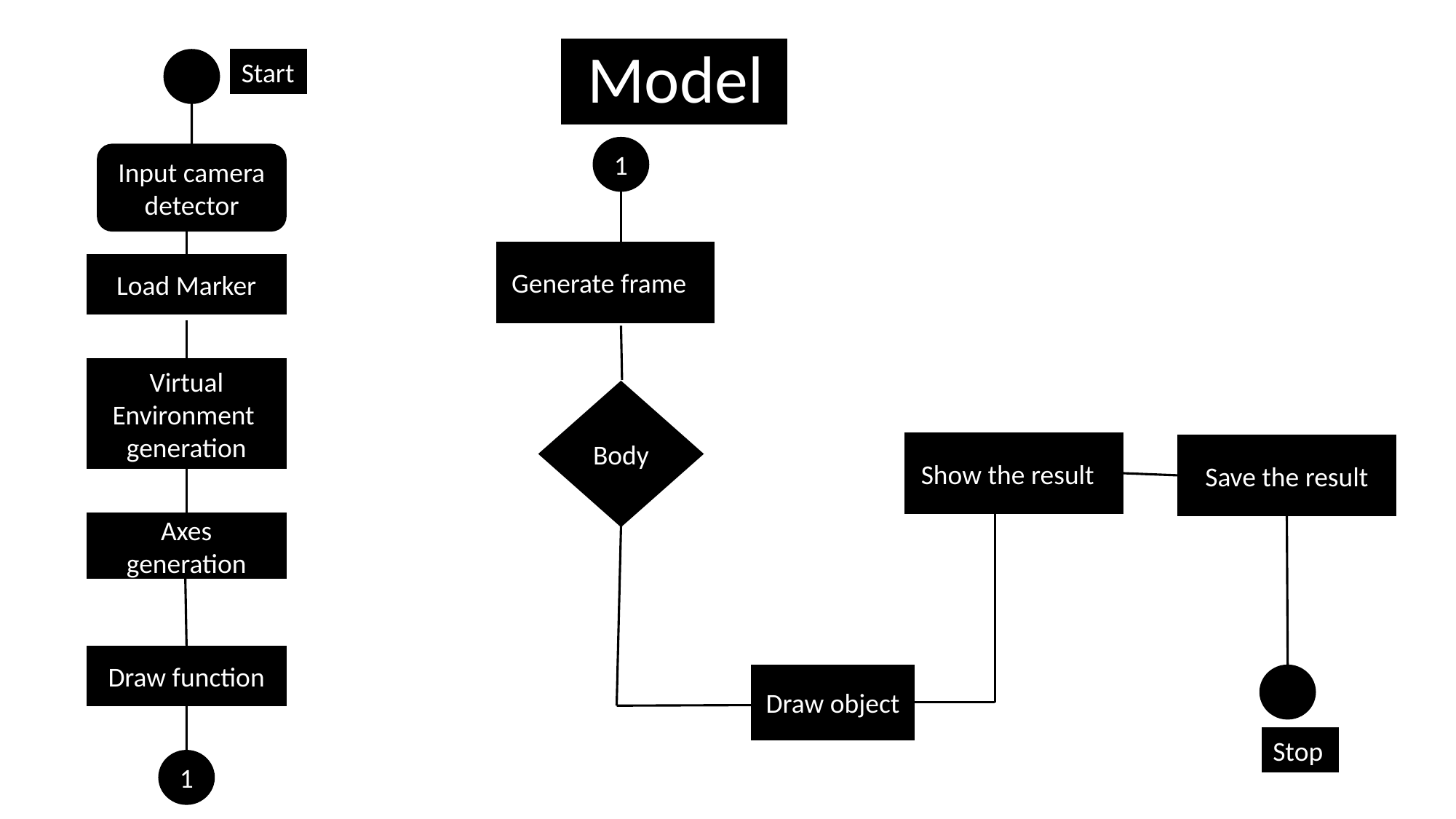

# Model

Start
1
Input camera detector
Generate frame
Load Marker
Virtual Environment
generation
Body
Show the result
Save the result
Axes generation
Draw function

Draw object
Stop
1